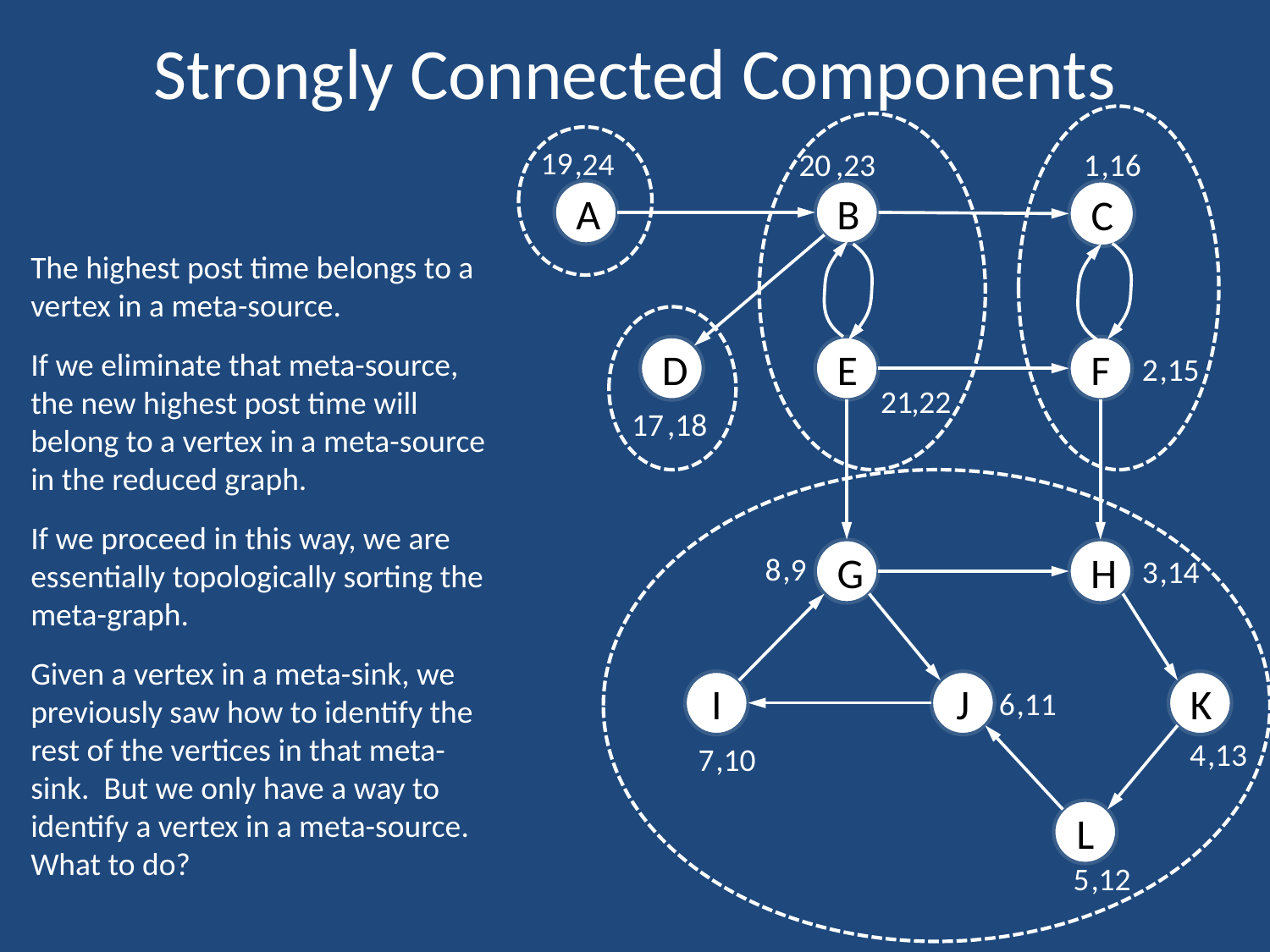

# Strongly Connected Components

19
,24
20
,23
1
,16
A
B
C

The highest post time belongs to a vertex in a meta-source.

If we eliminate that meta-source, the new highest post time will belong to a vertex in a meta-source in the reduced graph.

If we proceed in this way, we are essentially topologically sorting the meta-graph.

Given a vertex in a meta-sink, we previously saw how to identify the rest of the vertices in that meta-sink.  But we only have a way to identify a vertex in a meta-source.  What to do?

D
E
F
2
,15
21
,22
17
,18

G
H
8
,9
3
,14
I
J
K
6
,11
4
,13
7
,10
L
5
,12